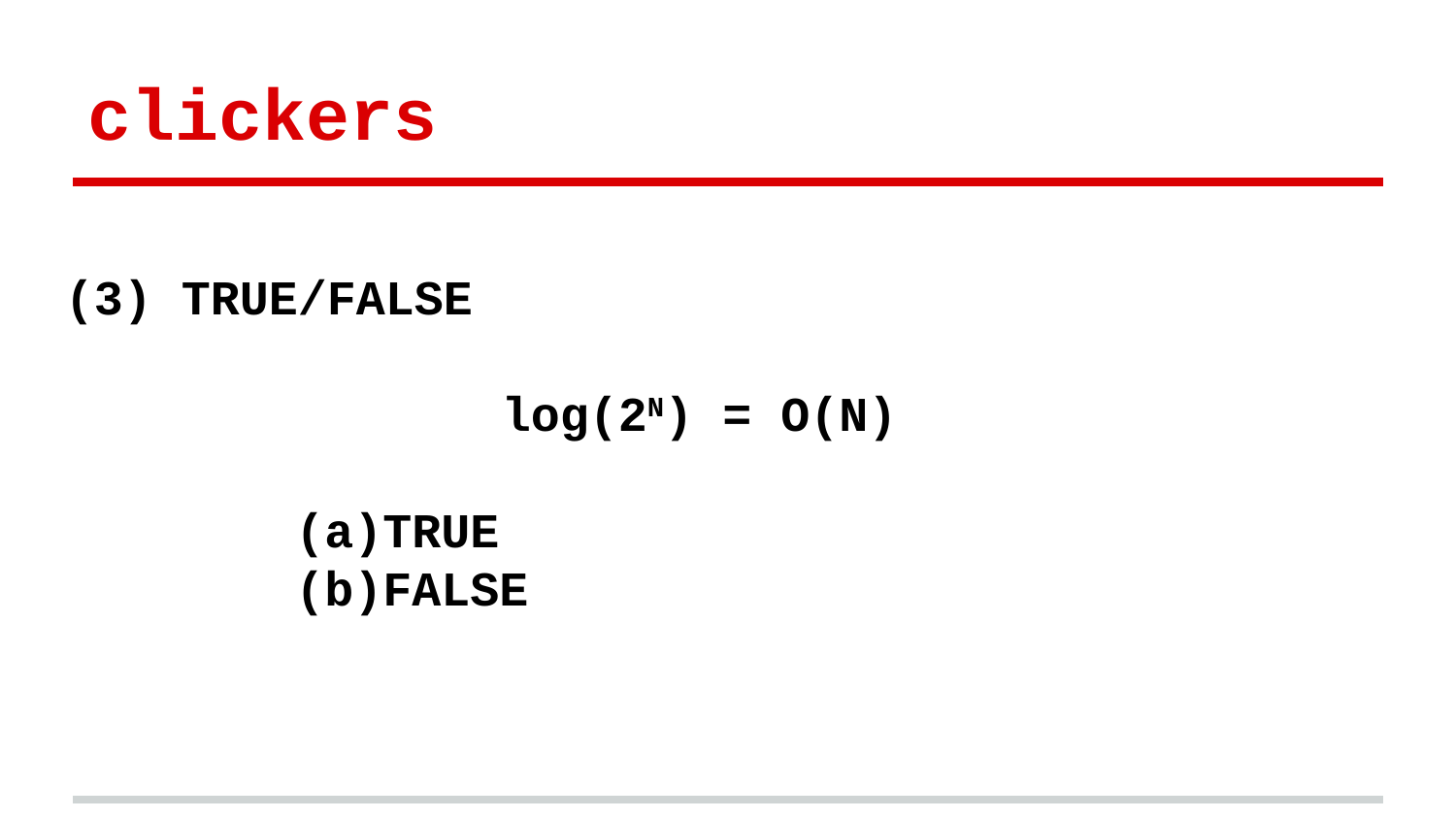

# clickers

(3) TRUE/FALSE

			log(2N) = O(N)

TRUE
FALSE